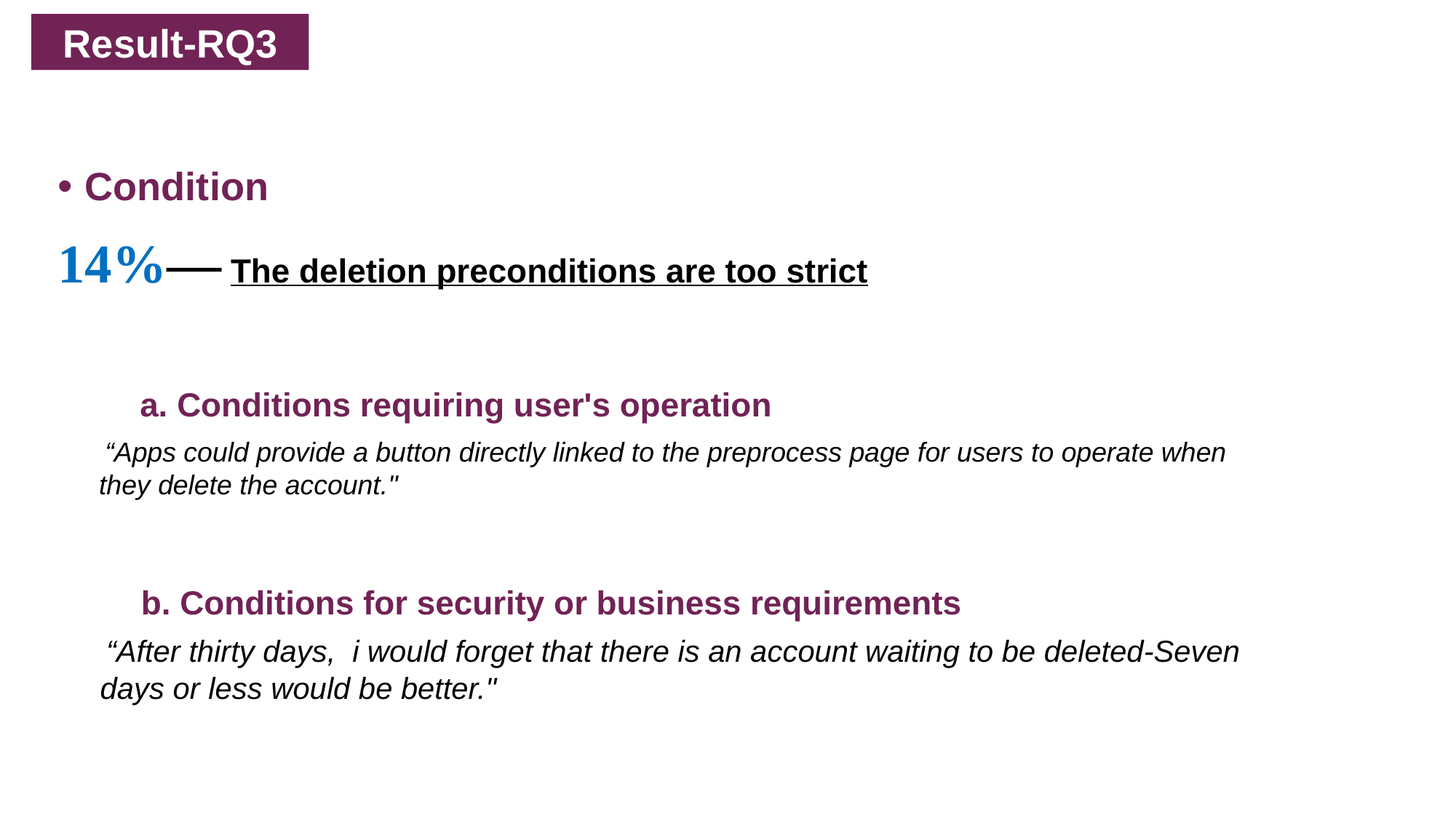

Result-RQ3
• Condition
14%— The deletion preconditions are too strict
a. Conditions requiring user's operation
“Apps could provide a button directly linked to the preprocess page for users to operate when they delete the account."
b. Conditions for security or business requirements
“After thirty days,  i would forget that there is an account waiting to be deleted-Seven days or less would be better."